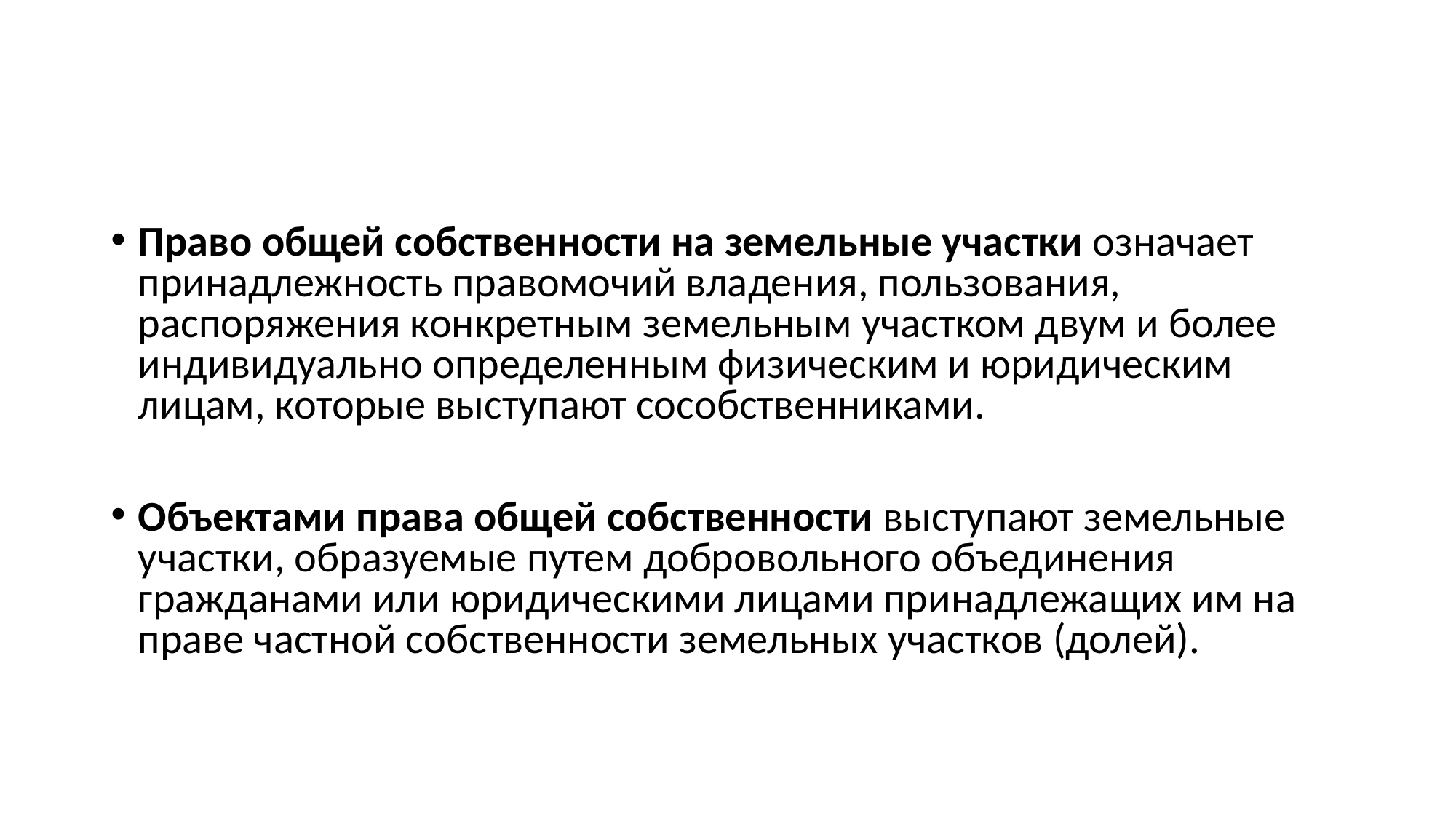

#
Право общей собственности на земельные участки означает принадлежность правомочий владения, пользования, распоряжения конкретным земельным участком двум и более индивидуально определенным физическим и юридическим лицам, которые выступают сособственниками.

Объектами права общей собственности выступают земельные участки, образуемые путем добровольного объединения гражданами или юридическими лицами принадлежащих им на праве частной собственности земельных участков (долей).